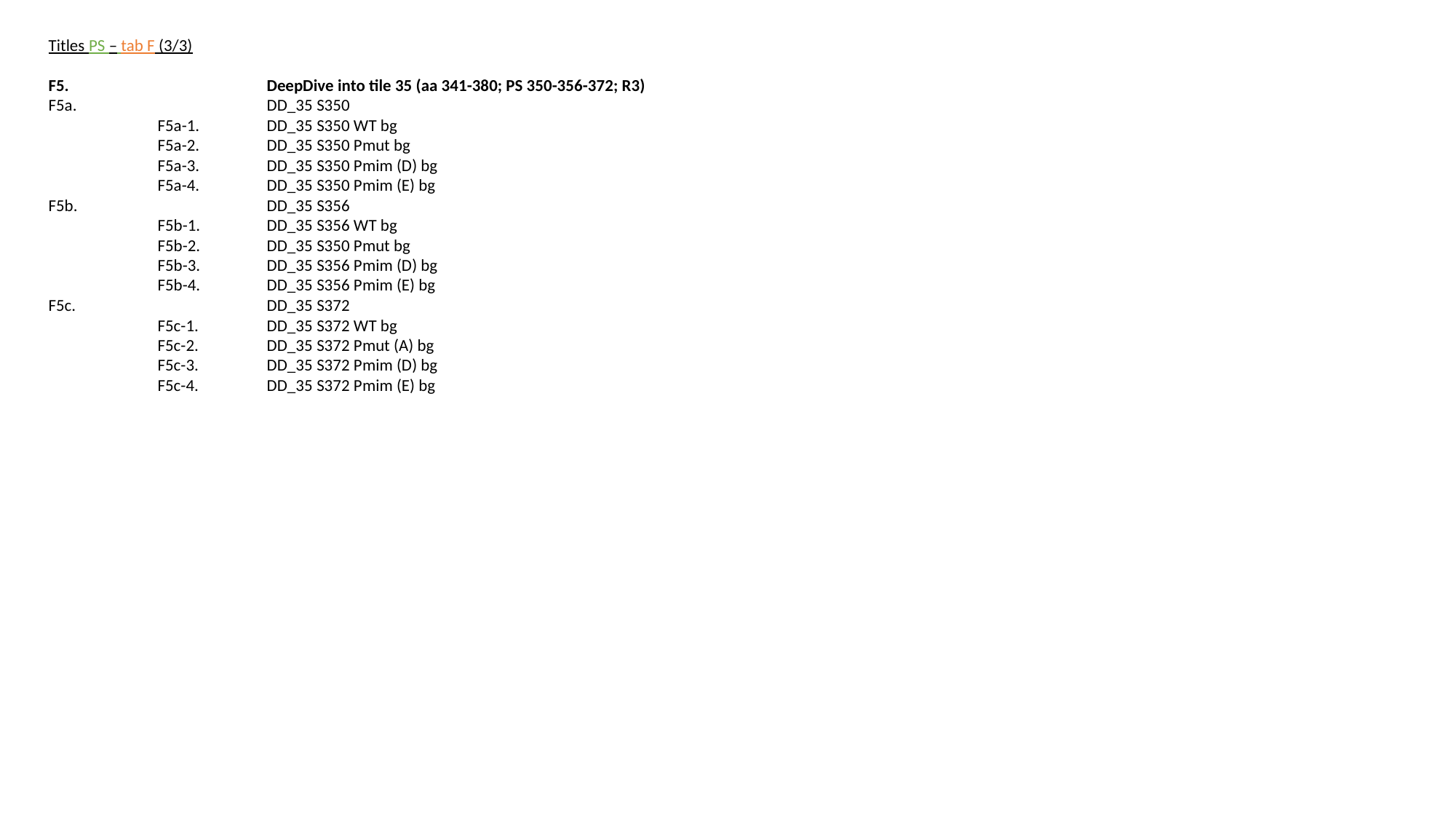

Titles PS – tab F (3/3)

F5. 		DeepDive into tile 35 (aa 341-380; PS 350-356-372; R3)
F5a. 		DD_35 S350
	F5a-1. 	DD_35 S350 WT bg
	F5a-2. 	DD_35 S350 Pmut bg
	F5a-3. 	DD_35 S350 Pmim (D) bg
	F5a-4. 	DD_35 S350 Pmim (E) bg
F5b. 		DD_35 S356
	F5b-1. 	DD_35 S356 WT bg
	F5b-2. 	DD_35 S350 Pmut bg
	F5b-3. 	DD_35 S356 Pmim (D) bg
	F5b-4. 	DD_35 S356 Pmim (E) bg
F5c. 		DD_35 S372
	F5c-1. 	DD_35 S372 WT bg
	F5c-2. 	DD_35 S372 Pmut (A) bg
	F5c-3. 	DD_35 S372 Pmim (D) bg
	F5c-4.	DD_35 S372 Pmim (E) bg